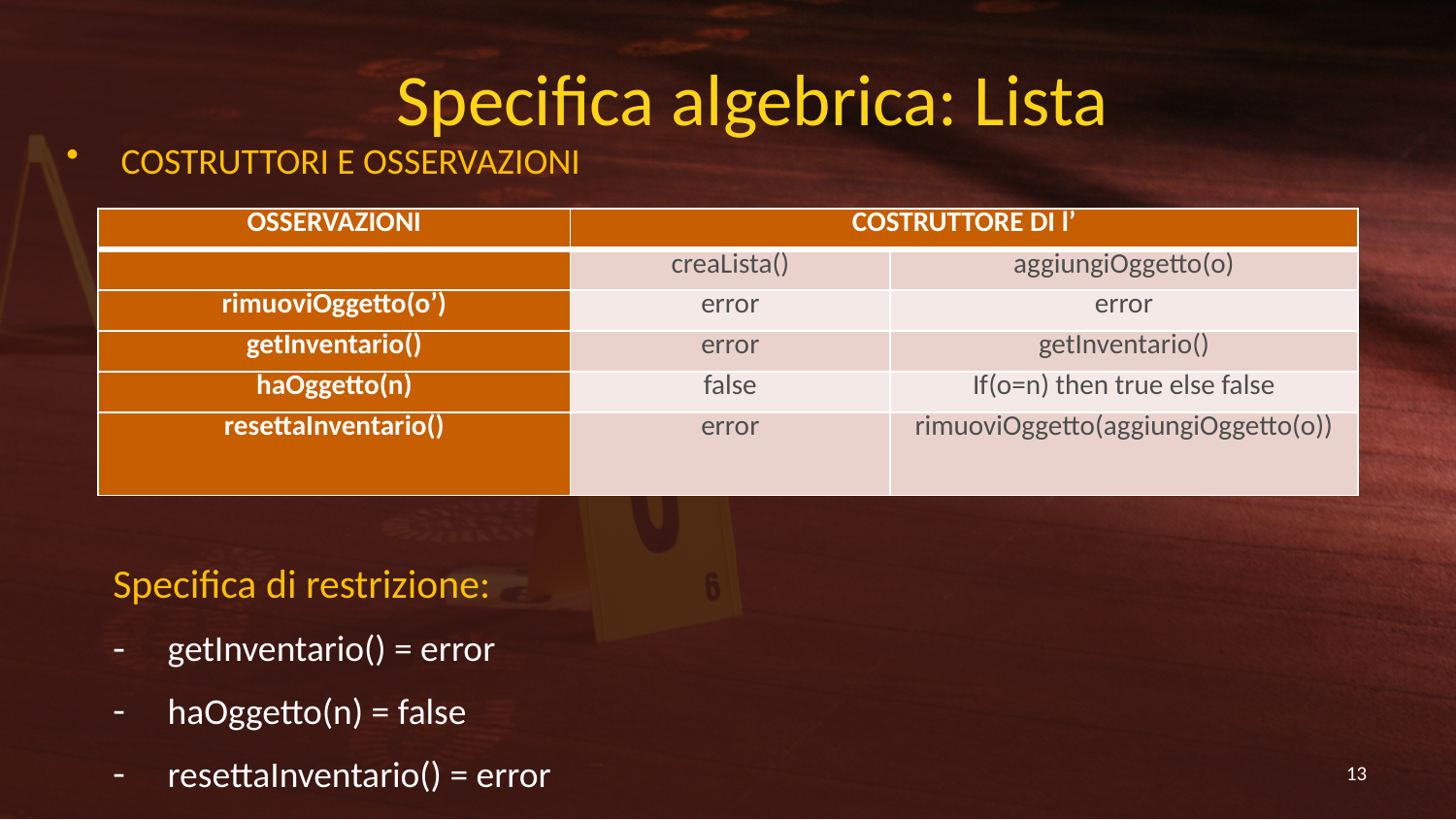

Specifica algebrica: Lista
COSTRUTTORI E OSSERVAZIONI

| OSSERVAZIONI | COSTRUTTORE DI l’ |  |
| --- | --- | --- |
|  | creaLista() | aggiungiOggetto(o) |
| rimuoviOggetto(o’) | error | error |
| getInventario() | error | getInventario() |
| haOggetto(n) | false | If(o=n) then true else false |
| resettaInventario() | error | rimuoviOggetto(aggiungiOggetto(o)) |
Specifica di restrizione:
getInventario() = error
haOggetto(n) = false
resettaInventario() = error
13